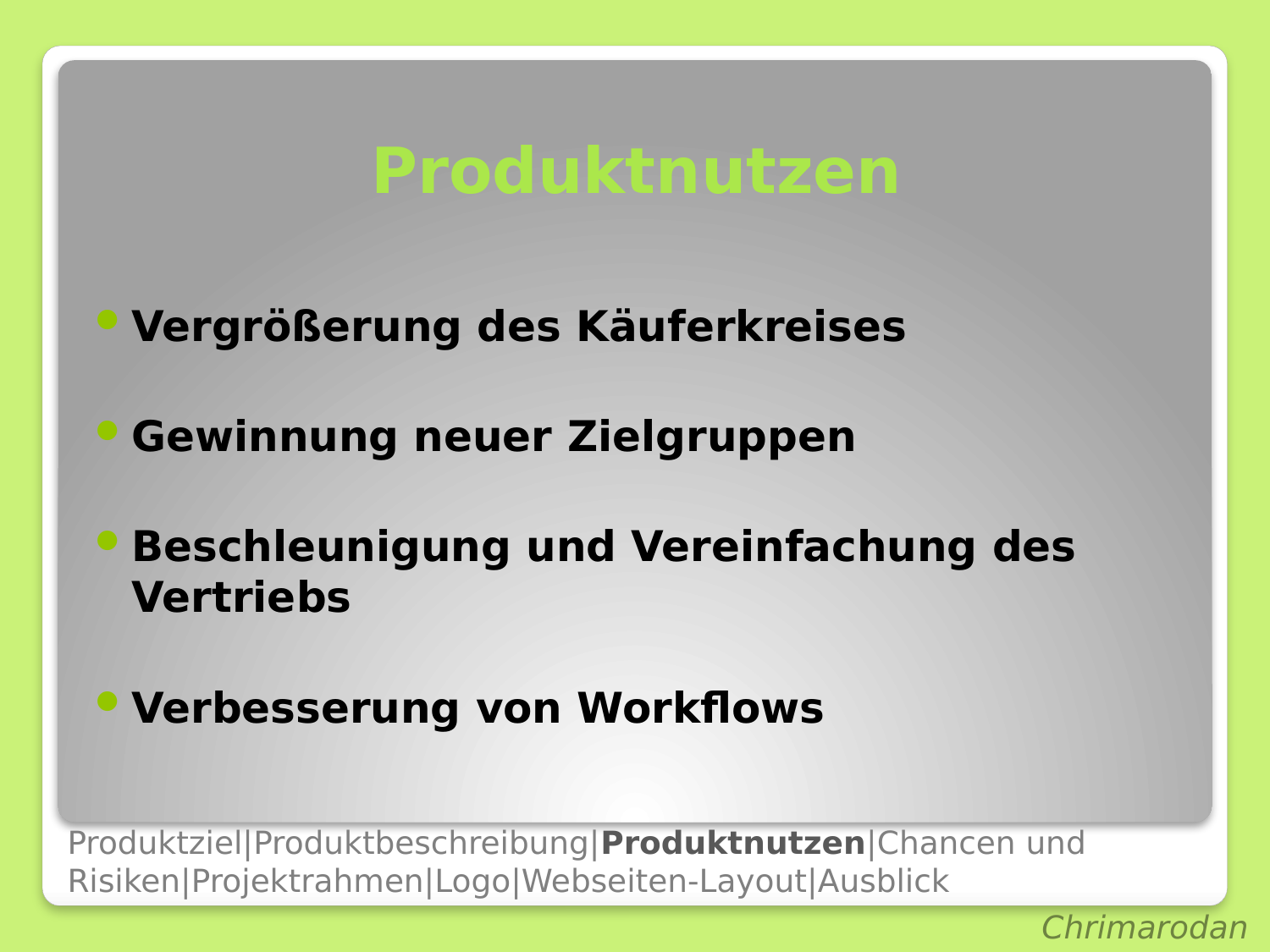

# Produktnutzen
Vergrößerung des Käuferkreises

Gewinnung neuer Zielgruppen

Beschleunigung und Vereinfachung des Vertriebs

Verbesserung von Workflows
Produktziel|Produktbeschreibung|Produktnutzen|Chancen und Risiken|Projektrahmen|Logo|Webseiten-Layout|Ausblick
Chrimarodan